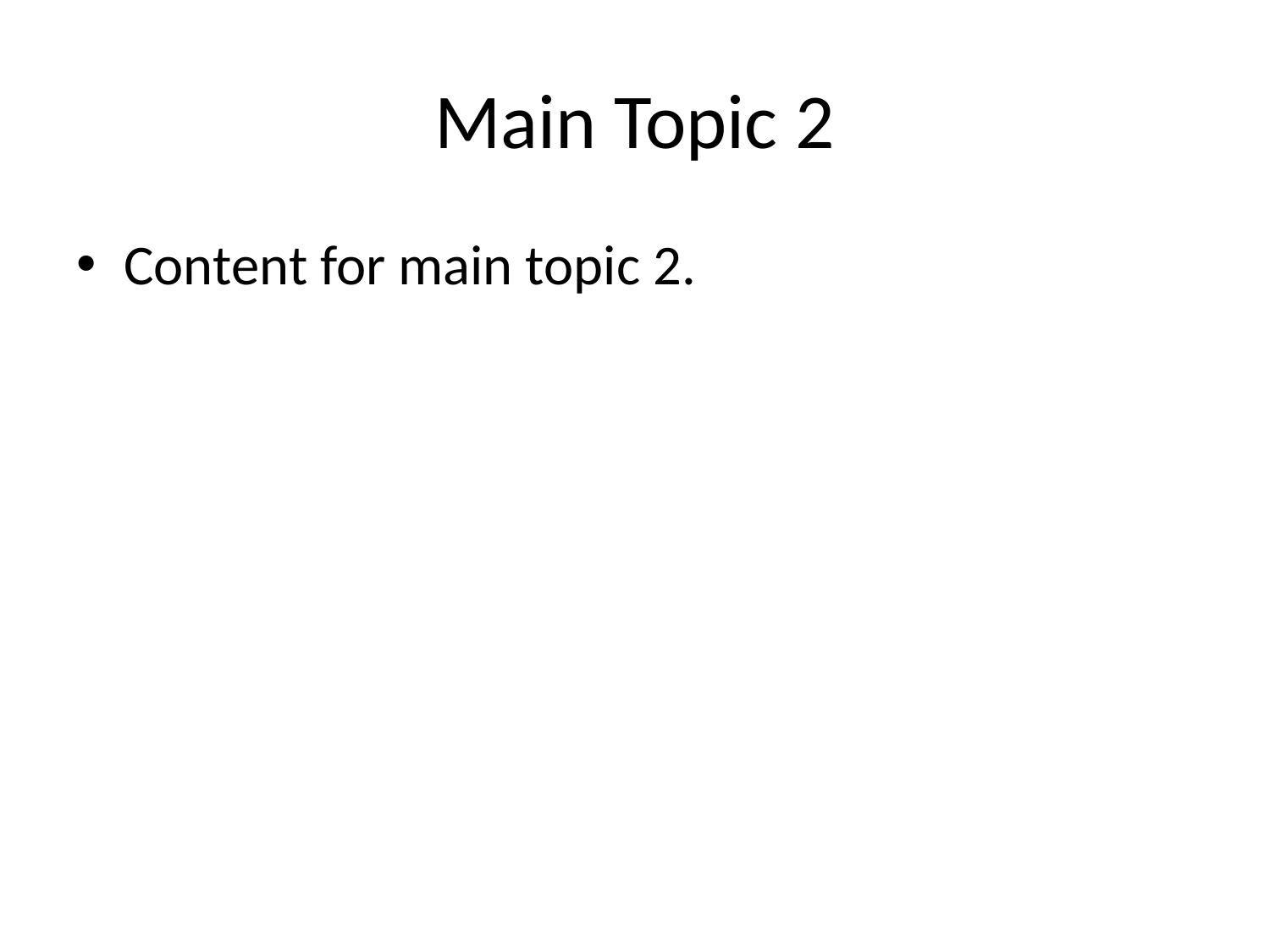

# Main Topic 2
Content for main topic 2.